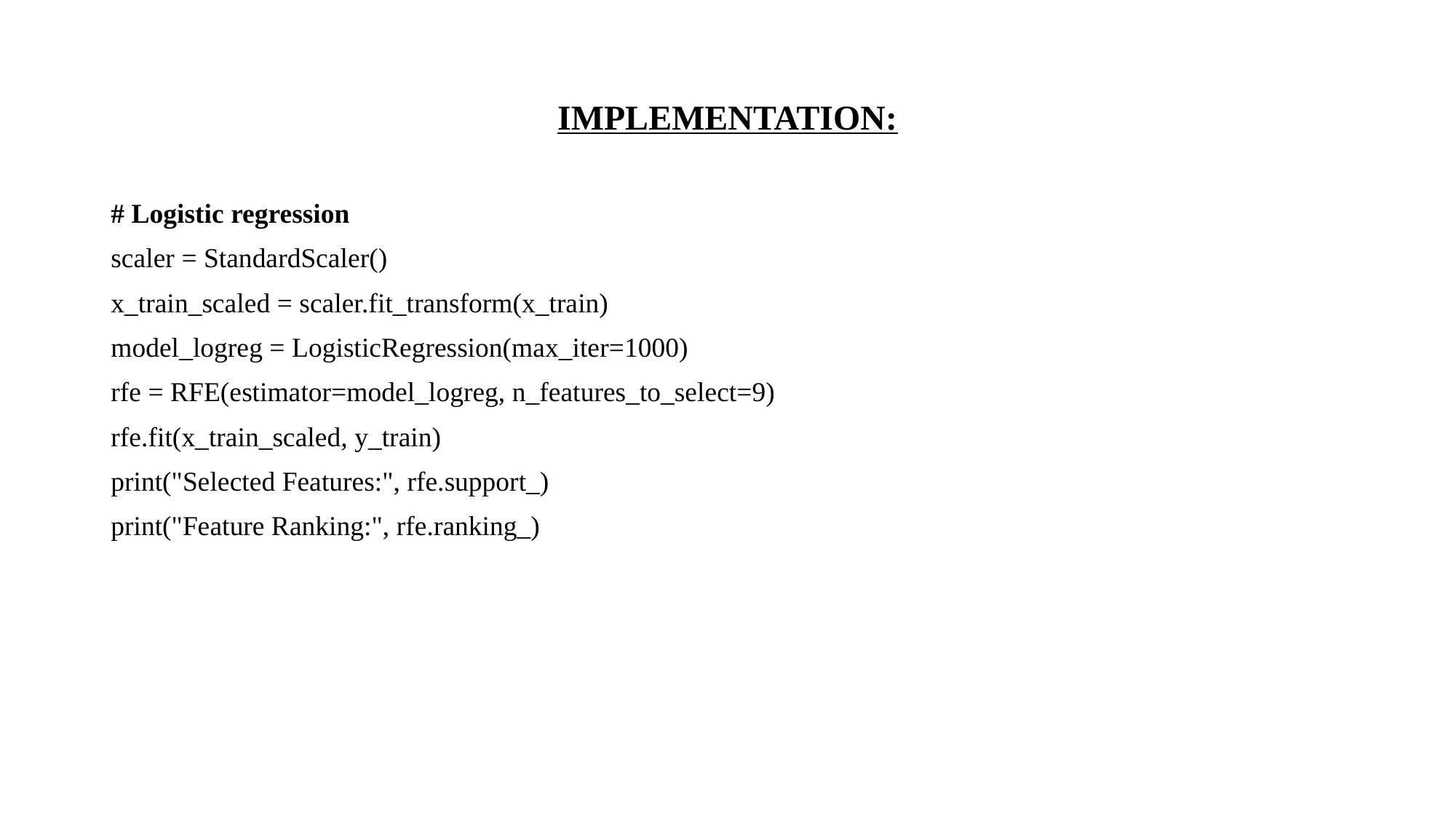

# IMPLEMENTATION:
# Logistic regression
scaler = StandardScaler()
x_train_scaled = scaler.fit_transform(x_train)
model_logreg = LogisticRegression(max_iter=1000)
rfe = RFE(estimator=model_logreg, n_features_to_select=9)
rfe.fit(x_train_scaled, y_train)
print("Selected Features:", rfe.support_)
print("Feature Ranking:", rfe.ranking_)